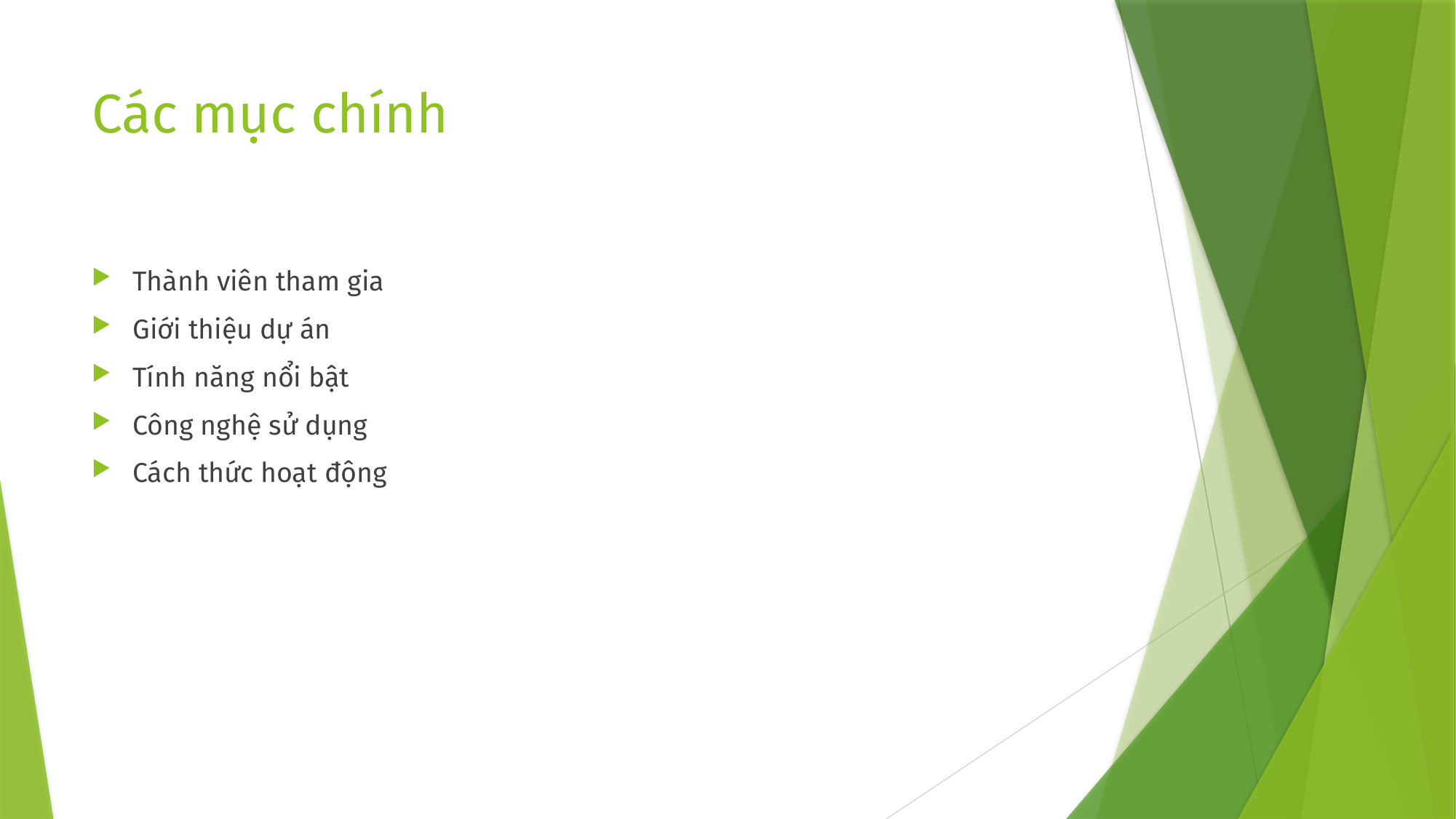

# Các mục chính
Thành viên tham gia
Giới thiệu dự án
Tính năng nổi bật
Công nghệ sử dụng
Cách thức hoạt động